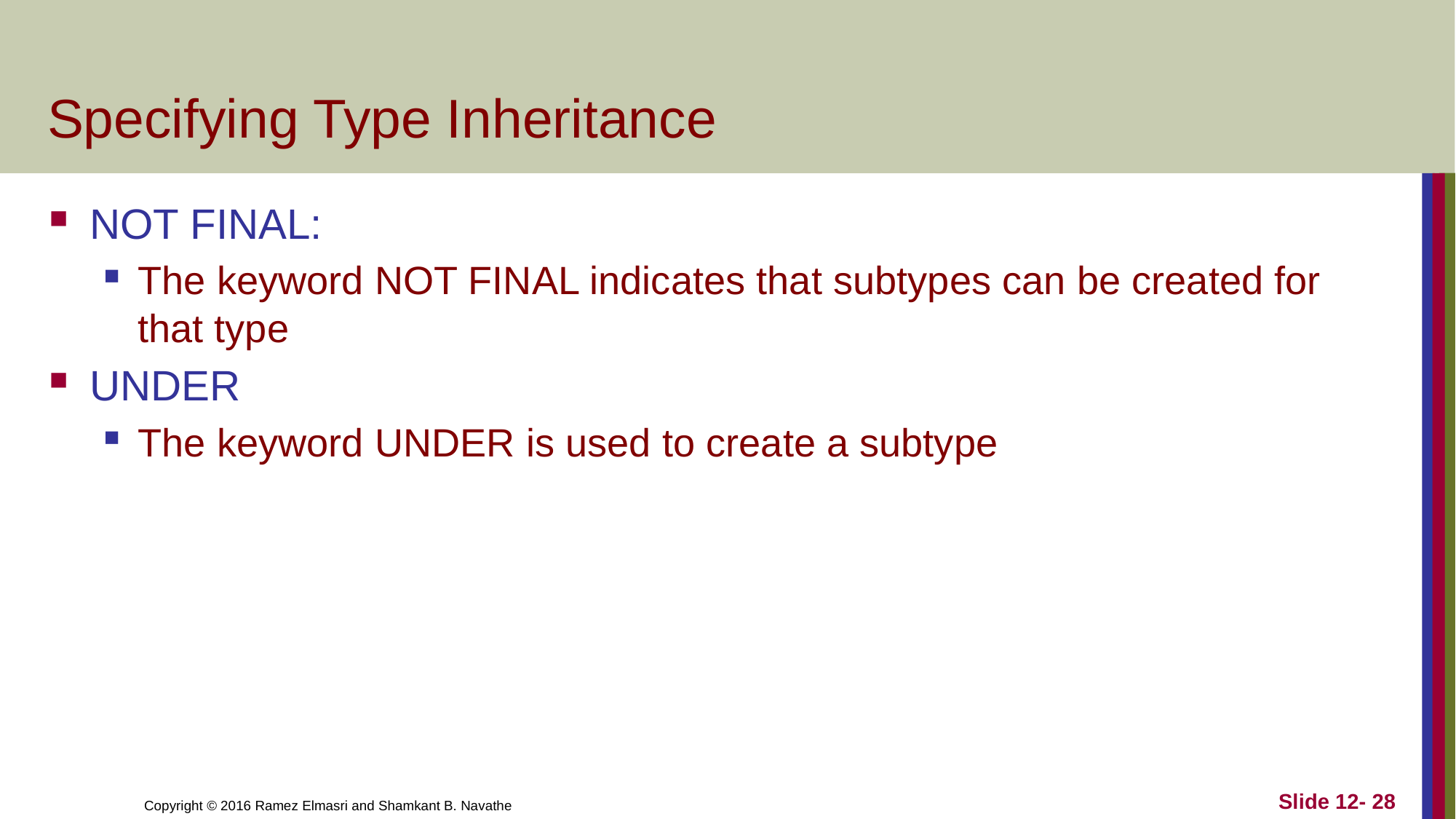

# Specifying Type Inheritance
NOT FINAL:
The keyword NOT FINAL indicates that subtypes can be created for that type
UNDER
The keyword UNDER is used to create a subtype
Slide 12- 28